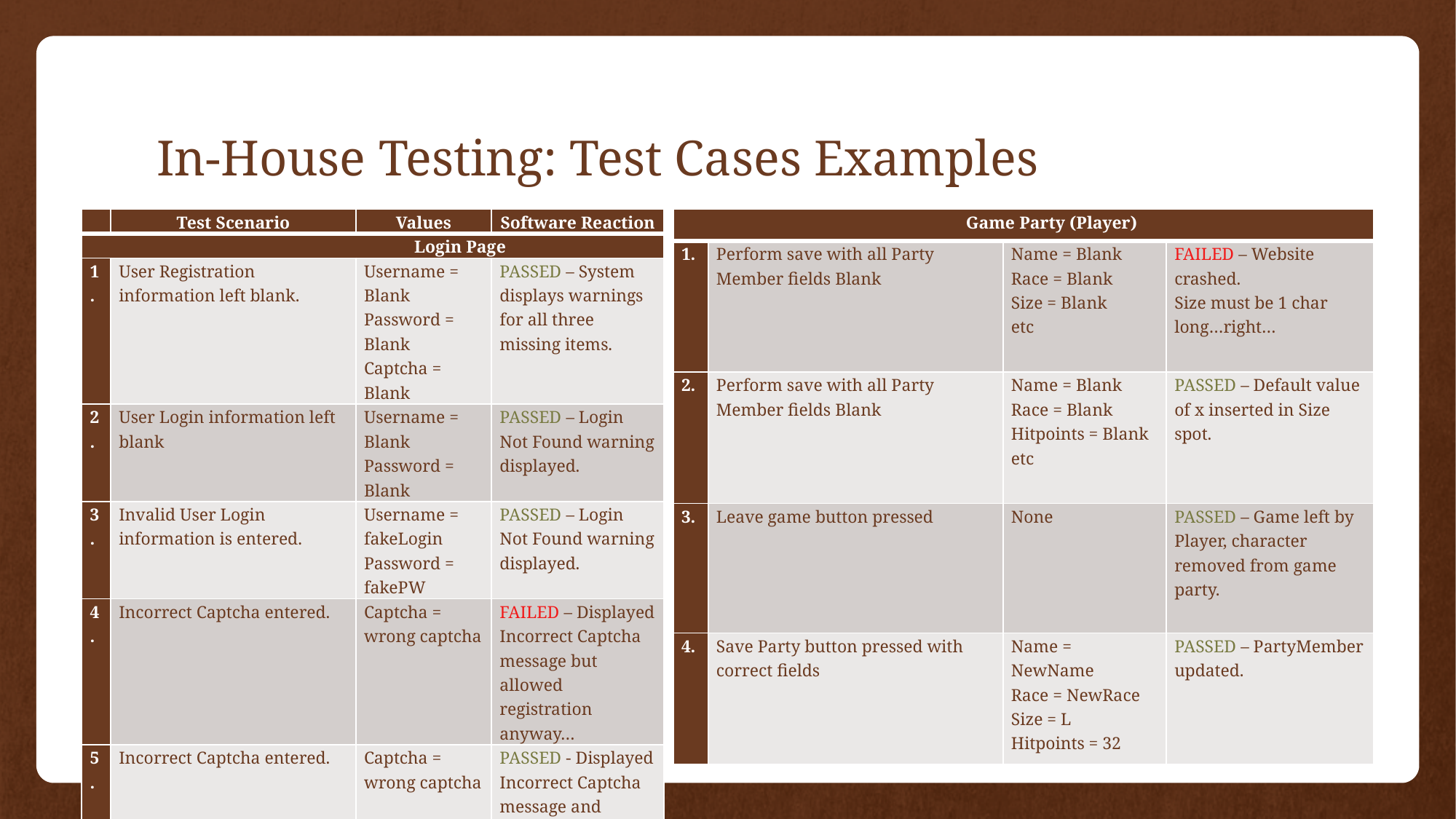

# In-House Testing: Test Cases Examples
|  | Test Scenario | Values | Software Reaction |
| --- | --- | --- | --- |
| Login Page |  |  |  |
| 1. | User Registration information left blank. | Username = Blank Password = Blank Captcha = Blank | PASSED – System displays warnings for all three missing items. |
| 2. | User Login information left blank | Username = Blank Password = Blank | PASSED – Login Not Found warning displayed. |
| 3. | Invalid User Login information is entered. | Username = fakeLogin Password = fakePW | PASSED – Login Not Found warning displayed. |
| 4. | Incorrect Captcha entered. | Captcha = wrong captcha | FAILED – Displayed Incorrect Captcha message but allowed registration anyway… |
| 5. | Incorrect Captcha entered. | Captcha = wrong captcha | PASSED - Displayed Incorrect Captcha message and blocked User Registration |
| Game Party (Player) |  |  |  |
| --- | --- | --- | --- |
| 1. | Perform save with all Party Member fields Blank | Name = Blank Race = Blank Size = Blank etc | FAILED – Website crashed. Size must be 1 char long…right… |
| 2. | Perform save with all Party Member fields Blank | Name = Blank Race = Blank Hitpoints = Blank etc | PASSED – Default value of x inserted in Size spot. |
| 3. | Leave game button pressed | None | PASSED – Game left by Player, character removed from game party. |
| 4. | Save Party button pressed with correct fields | Name = NewName Race = NewRace Size = L Hitpoints = 32 | PASSED – PartyMember updated. |